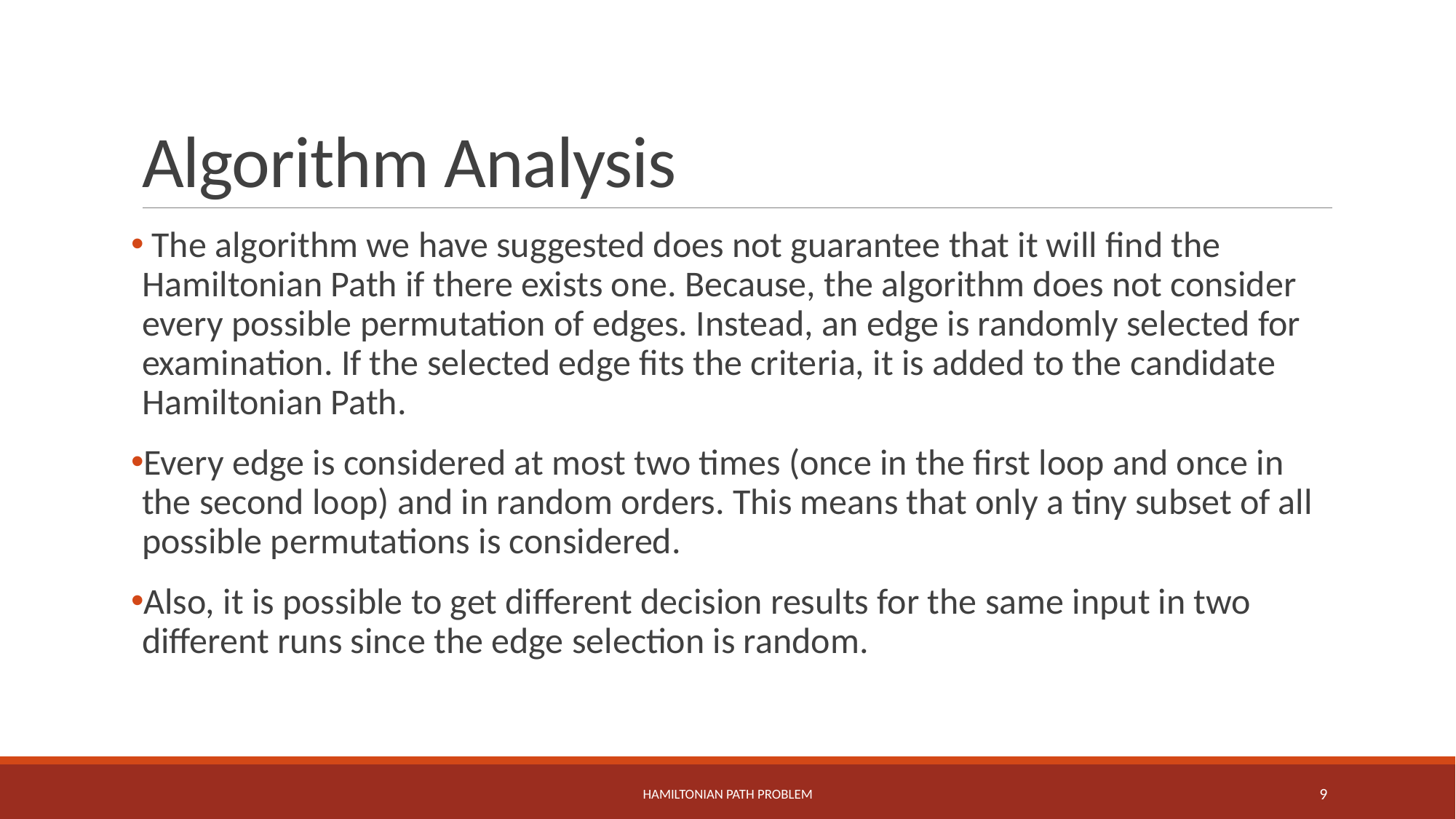

# Algorithm Analysis
 The algorithm we have suggested does not guarantee that it will find the Hamiltonian Path if there exists one. Because, the algorithm does not consider every possible permutation of edges. Instead, an edge is randomly selected for examination. If the selected edge fits the criteria, it is added to the candidate Hamiltonian Path.
Every edge is considered at most two times (once in the first loop and once in the second loop) and in random orders. This means that only a tiny subset of all possible permutations is considered.
Also, it is possible to get different decision results for the same input in two different runs since the edge selection is random.

Hamıltonıan Path Problem
9